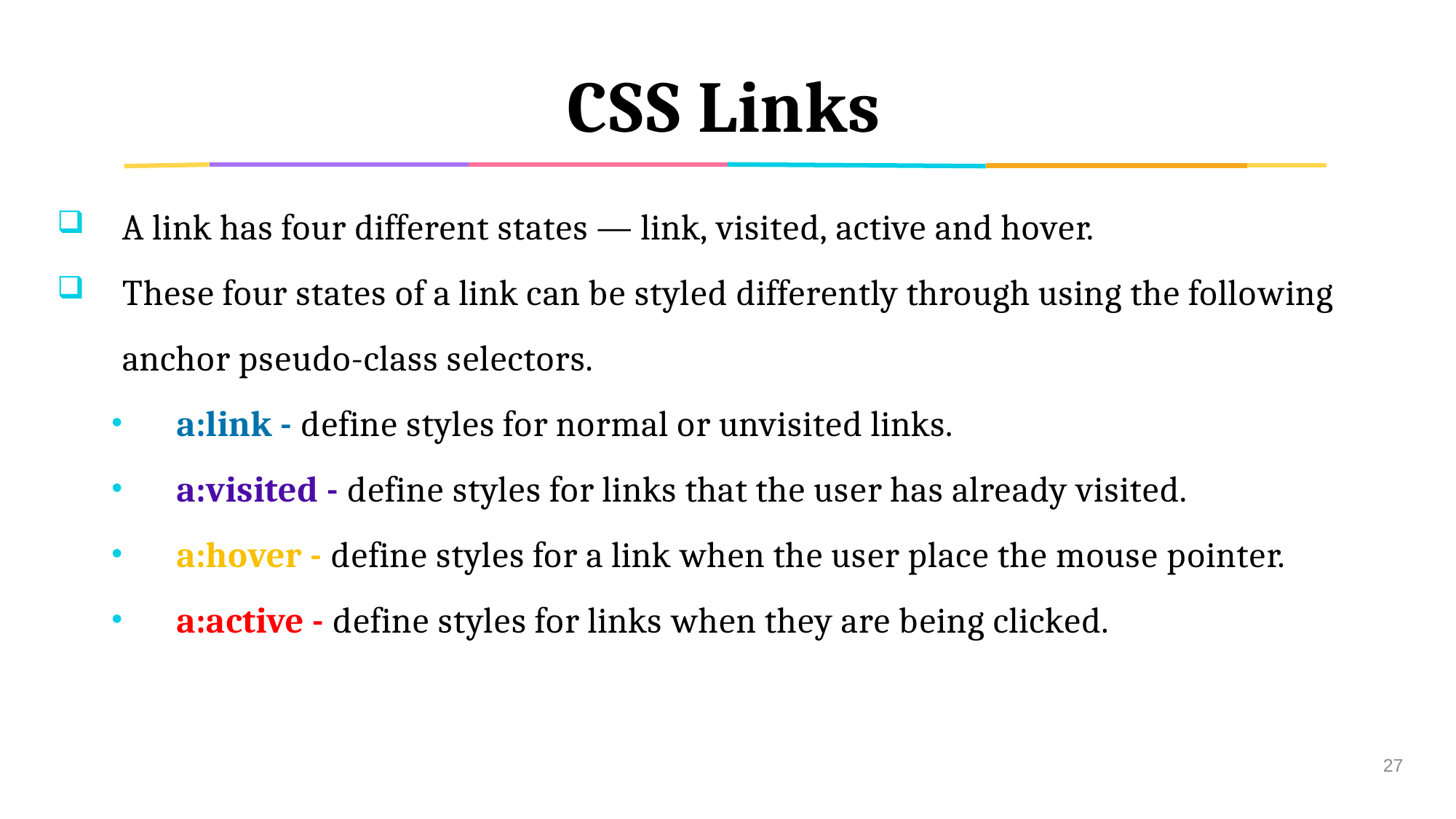

# CSS Links
A link has four different states — link, visited, active and hover.
These four states of a link can be styled differently through using the following anchor pseudo-class selectors.
a:link - define styles for normal or unvisited links.
a:visited - define styles for links that the user has already visited.
a:hover - define styles for a link when the user place the mouse pointer.
a:active - define styles for links when they are being clicked.
27